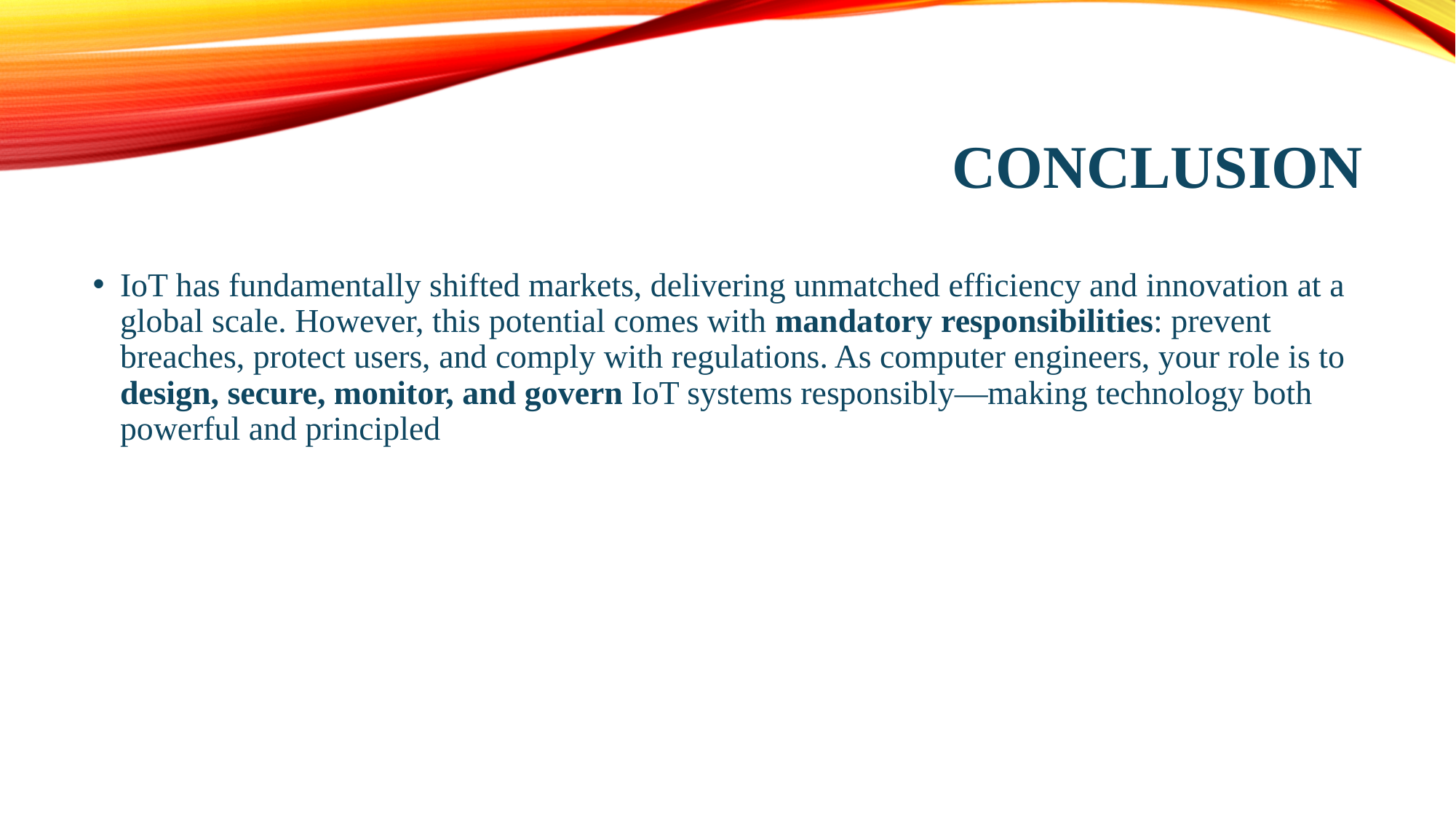

# Conclusion
IoT has fundamentally shifted markets, delivering unmatched efficiency and innovation at a global scale. However, this potential comes with mandatory responsibilities: prevent breaches, protect users, and comply with regulations. As computer engineers, your role is to design, secure, monitor, and govern IoT systems responsibly—making technology both powerful and principled